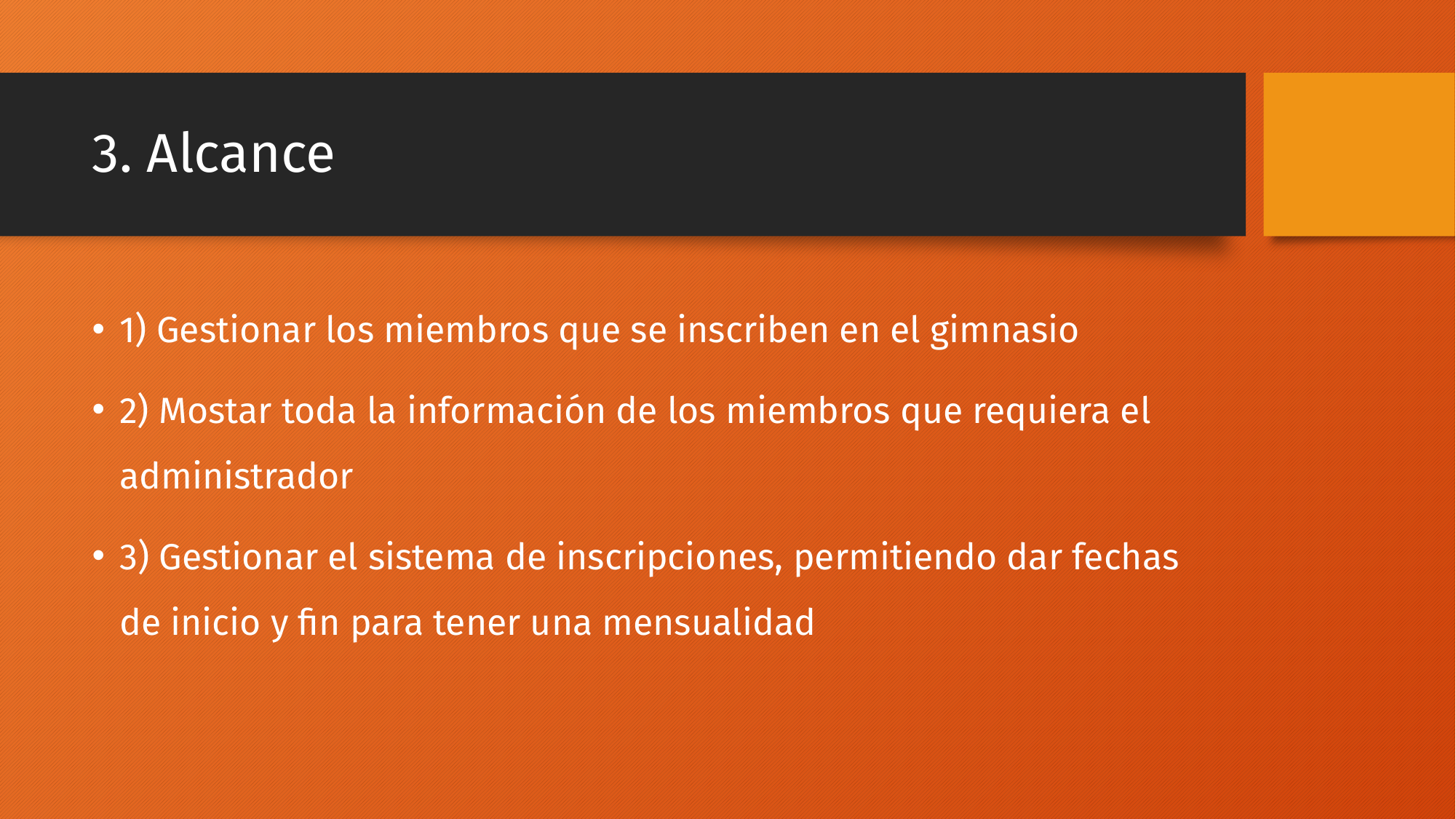

# 3. Alcance
1) Gestionar los miembros que se inscriben en el gimnasio
2) Mostar toda la información de los miembros que requiera el administrador
3) Gestionar el sistema de inscripciones, permitiendo dar fechas de inicio y fin para tener una mensualidad